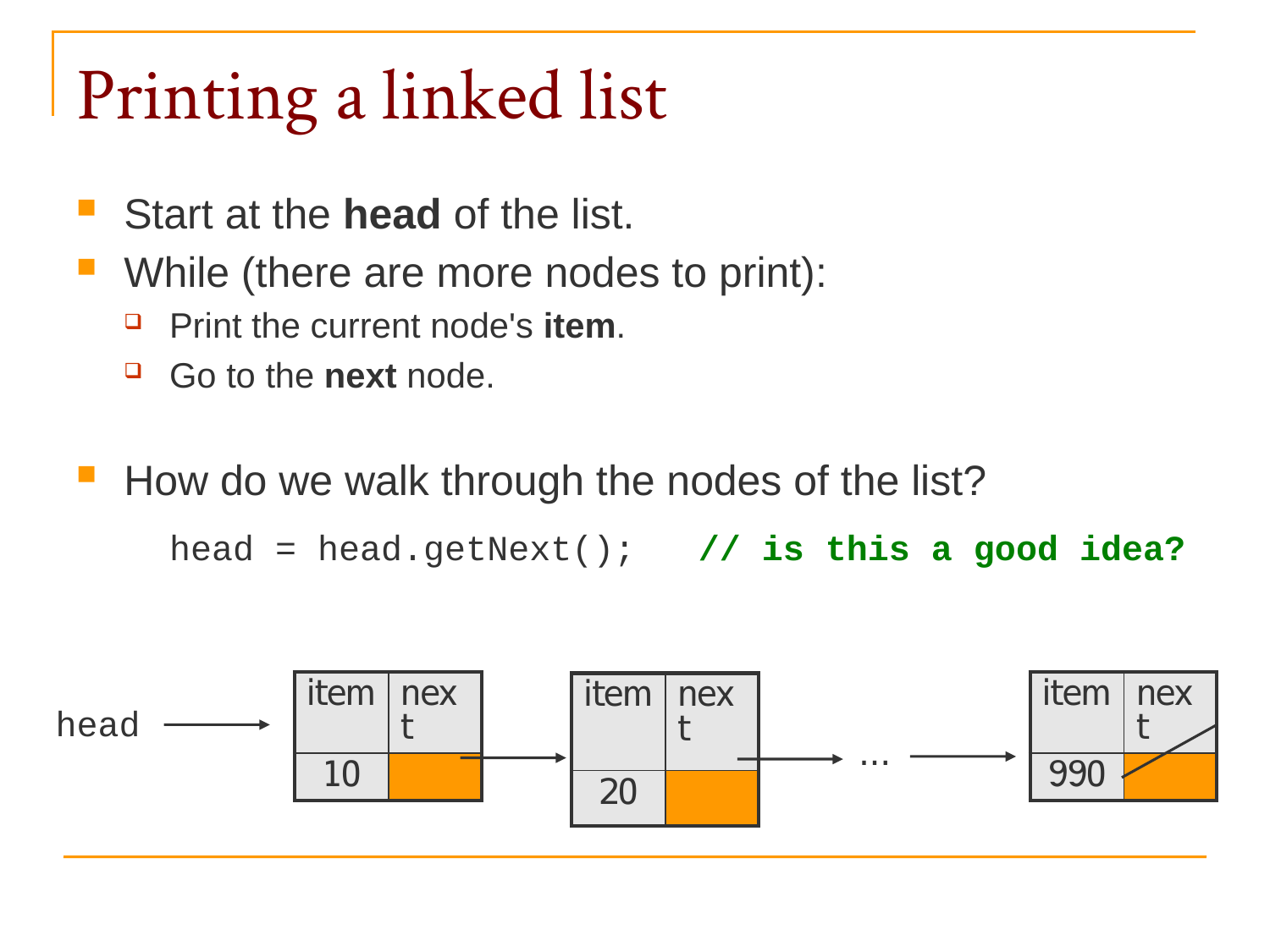

# Printing a linked list
Start at the head of the list.
While (there are more nodes to print):
Print the current node's item.
Go to the next node.

How do we walk through the nodes of the list?

	head = head.getNext();   // is this a good idea?

| item | next |
| --- | --- |
| 10 |  |
| item | next |
| --- | --- |
| 990 |  |
| item | next |
| --- | --- |
| 20 |  |
head
...